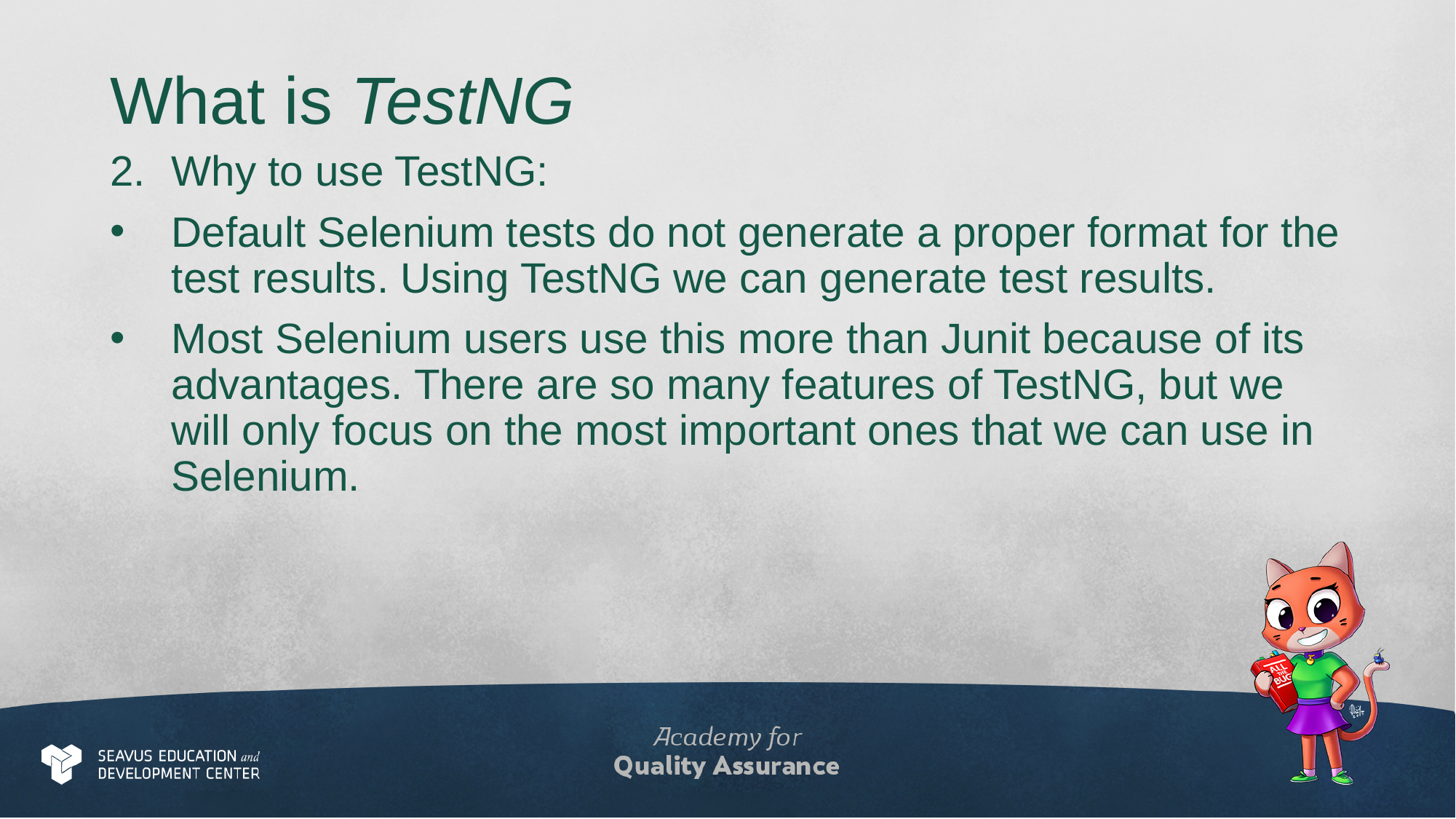

# What is TestNG
Why to use TestNG:
Default Selenium tests do not generate a proper format for the test results. Using TestNG we can generate test results.
Most Selenium users use this more than Junit because of its advantages. There are so many features of TestNG, but we will only focus on the most important ones that we can use in Selenium.